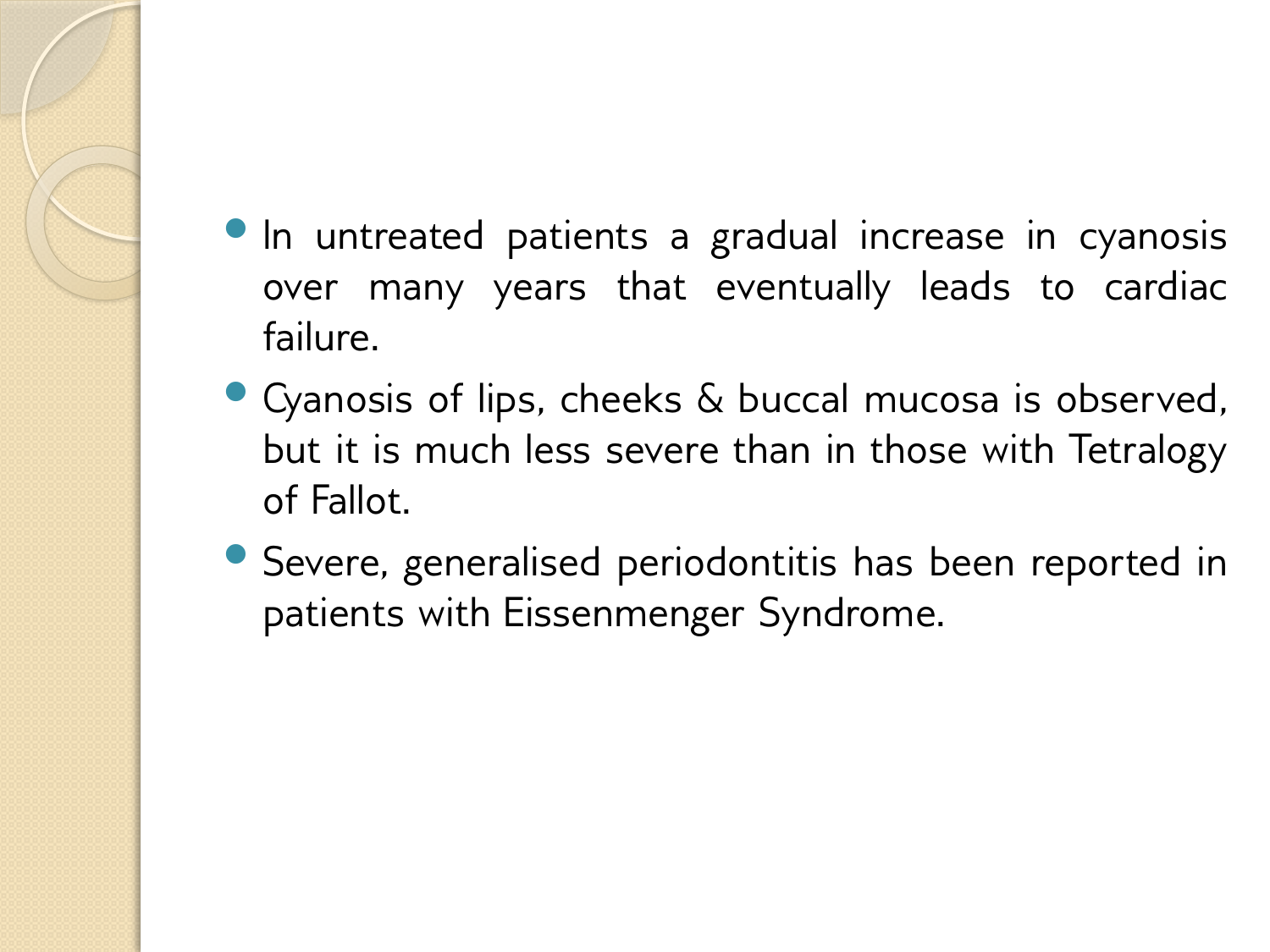

#
In untreated patients a gradual increase in cyanosis over many years that eventually leads to cardiac failure.
Cyanosis of lips, cheeks & buccal mucosa is observed, but it is much less severe than in those with Tetralogy of Fallot.
Severe, generalised periodontitis has been reported in patients with Eissenmenger Syndrome.